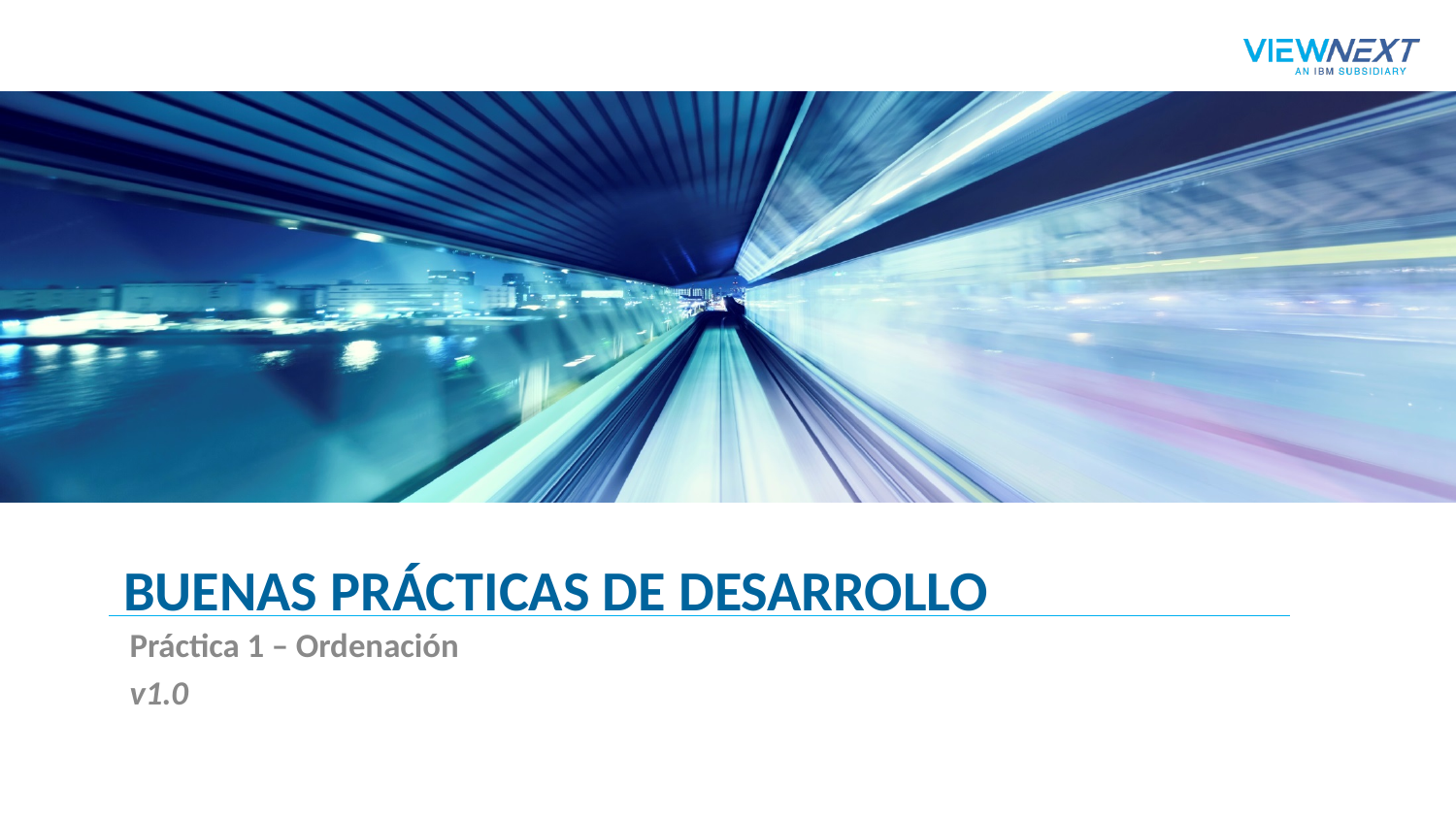

# BuENAS PRÁCTICAS DE DESARROLLO
Práctica 1 – Ordenación
v1.0
© Copyright VIEWNEXT 2017
1